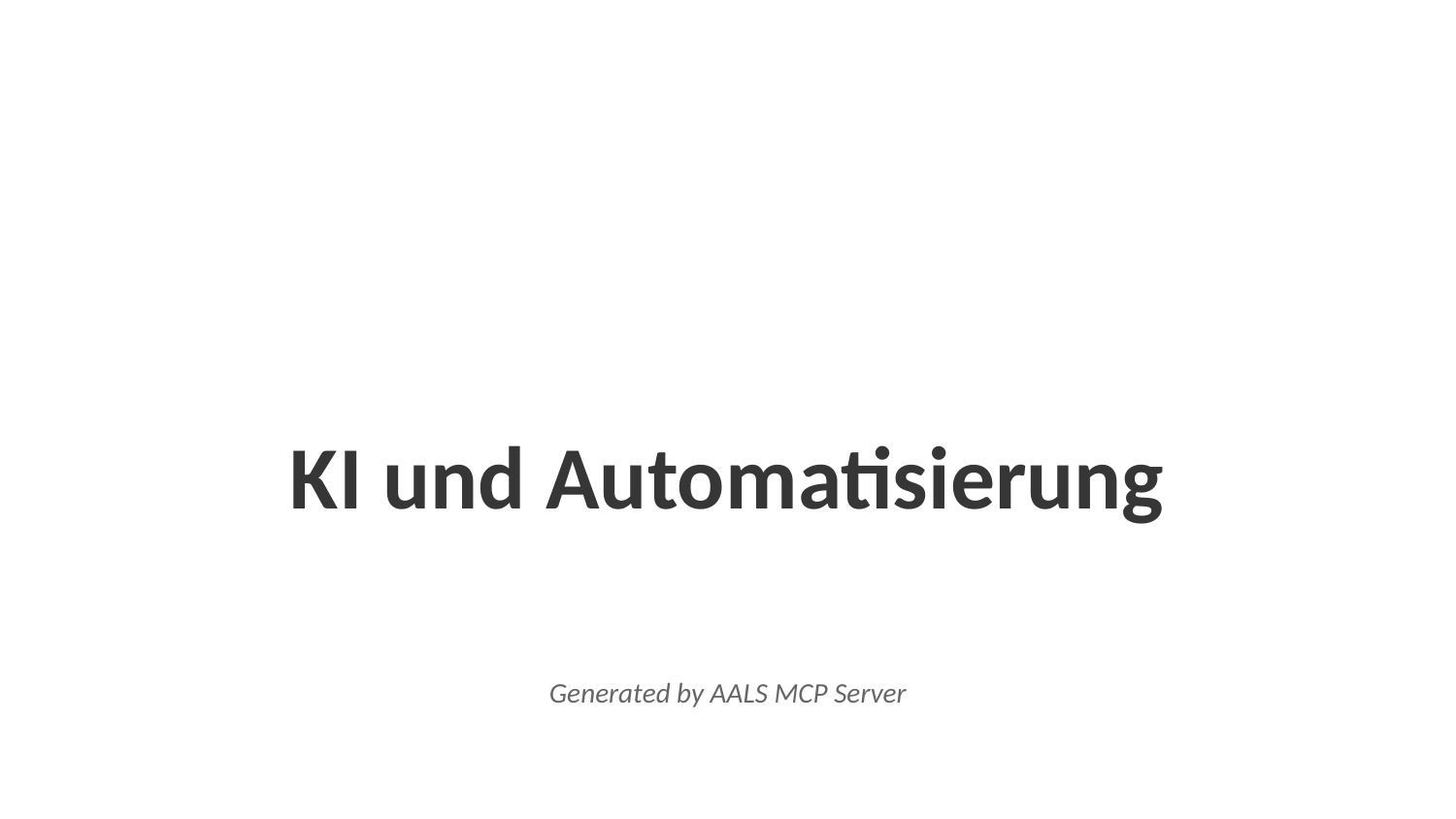

KI und Automatisierung
Generated by AALS MCP Server